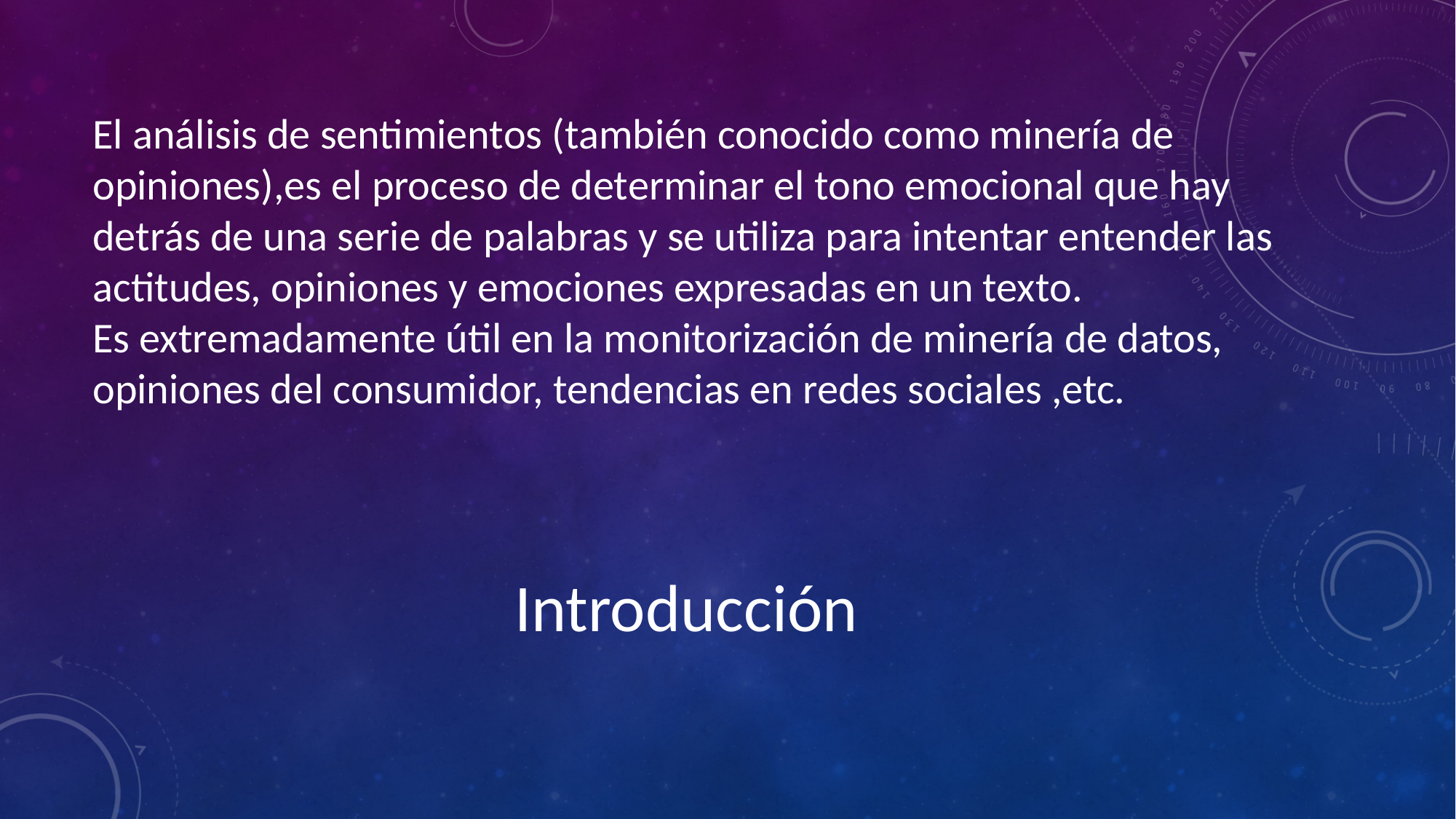

# El análisis de sentimientos (también conocido como minería de opiniones),es el proceso de determinar el tono emocional que hay detrás de una serie de palabras y se utiliza para intentar entender las actitudes, opiniones y emociones expresadas en un texto. Es extremadamente útil en la monitorización de minería de datos, opiniones del consumidor, tendencias en redes sociales ,etc.
Introducción